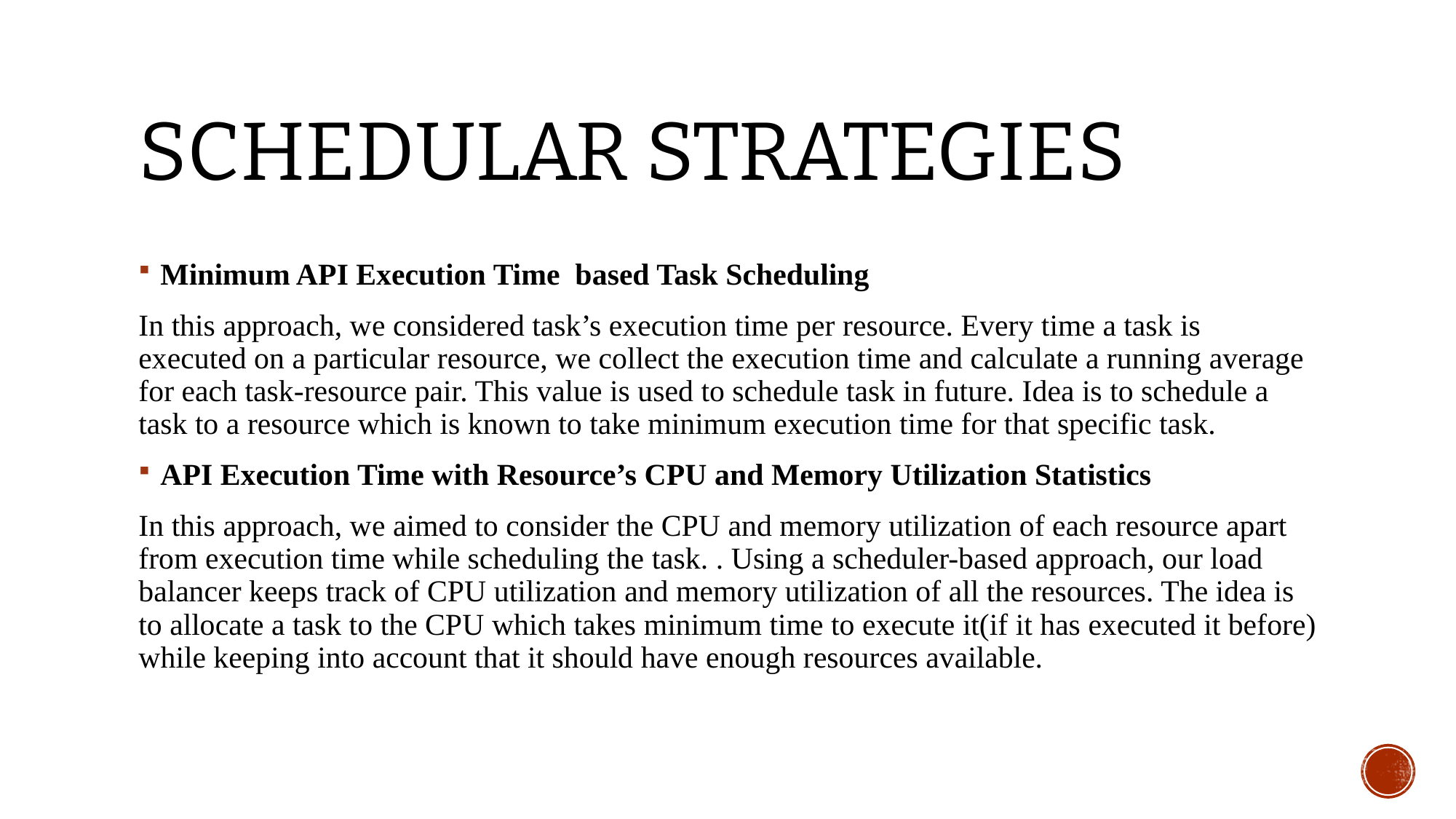

# SCHEDULAR STRATEGIES
Minimum API Execution Time  based Task Scheduling
In this approach, we considered task’s execution time per resource. Every time a task is executed on a particular resource, we collect the execution time and calculate a running average for each task-resource pair. This value is used to schedule task in future. Idea is to schedule a task to a resource which is known to take minimum execution time for that specific task.
API Execution Time with Resource’s CPU and Memory Utilization Statistics
In this approach, we aimed to consider the CPU and memory utilization of each resource apart from execution time while scheduling the task. . Using a scheduler-based approach, our load balancer keeps track of CPU utilization and memory utilization of all the resources. The idea is to allocate a task to the CPU which takes minimum time to execute it(if it has executed it before) while keeping into account that it should have enough resources available.